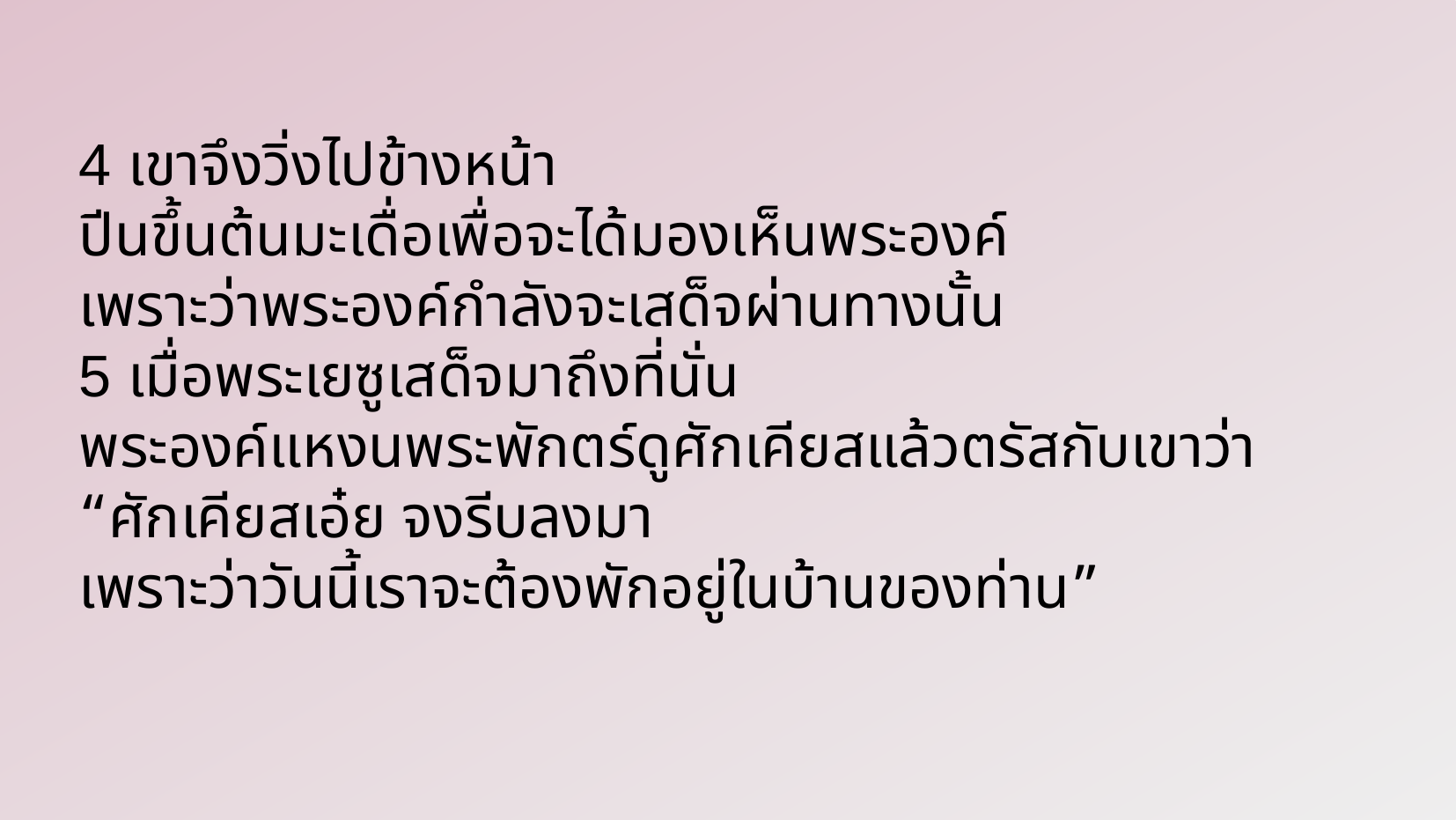

4 เขาจึงวิ่งไปข้างหน้า
ปีนขึ้นต้นมะเดื่อเพื่อจะได้มองเห็นพระองค์
เพราะว่าพระองค์กำลังจะเสด็จผ่านทางนั้น
5 เมื่อพระเยซูเสด็จมาถึงที่นั่น
พระองค์แหงนพระพักตร์ดูศักเคียสแล้วตรัสกับเขาว่า
“ศักเคียสเอ๋ย จงรีบลงมา
เพราะว่าวันนี้เราจะต้องพักอยู่ในบ้านของท่าน”